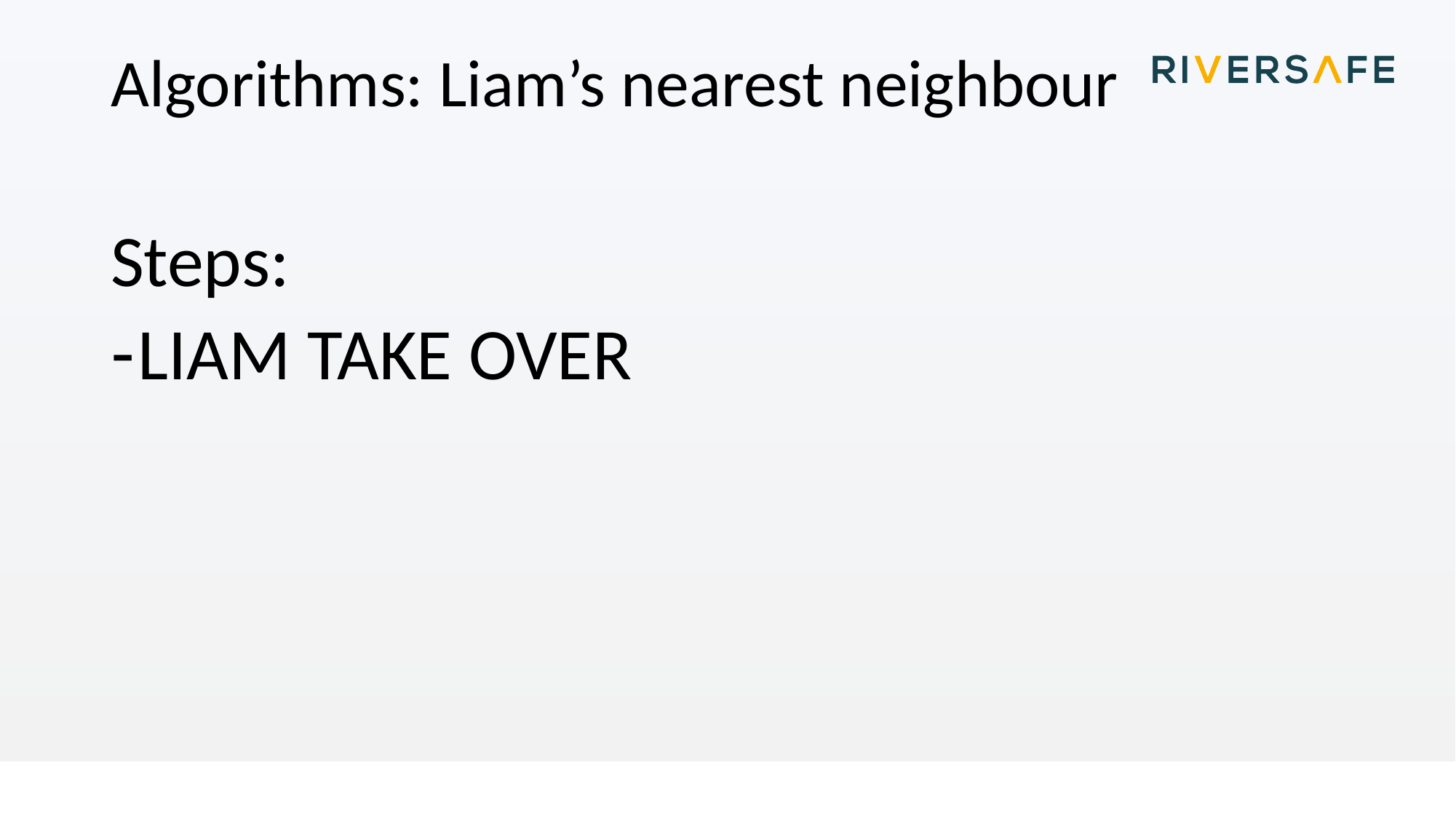

# Algorithms: Liam’s nearest neighbour
Steps:
LIAM TAKE OVER